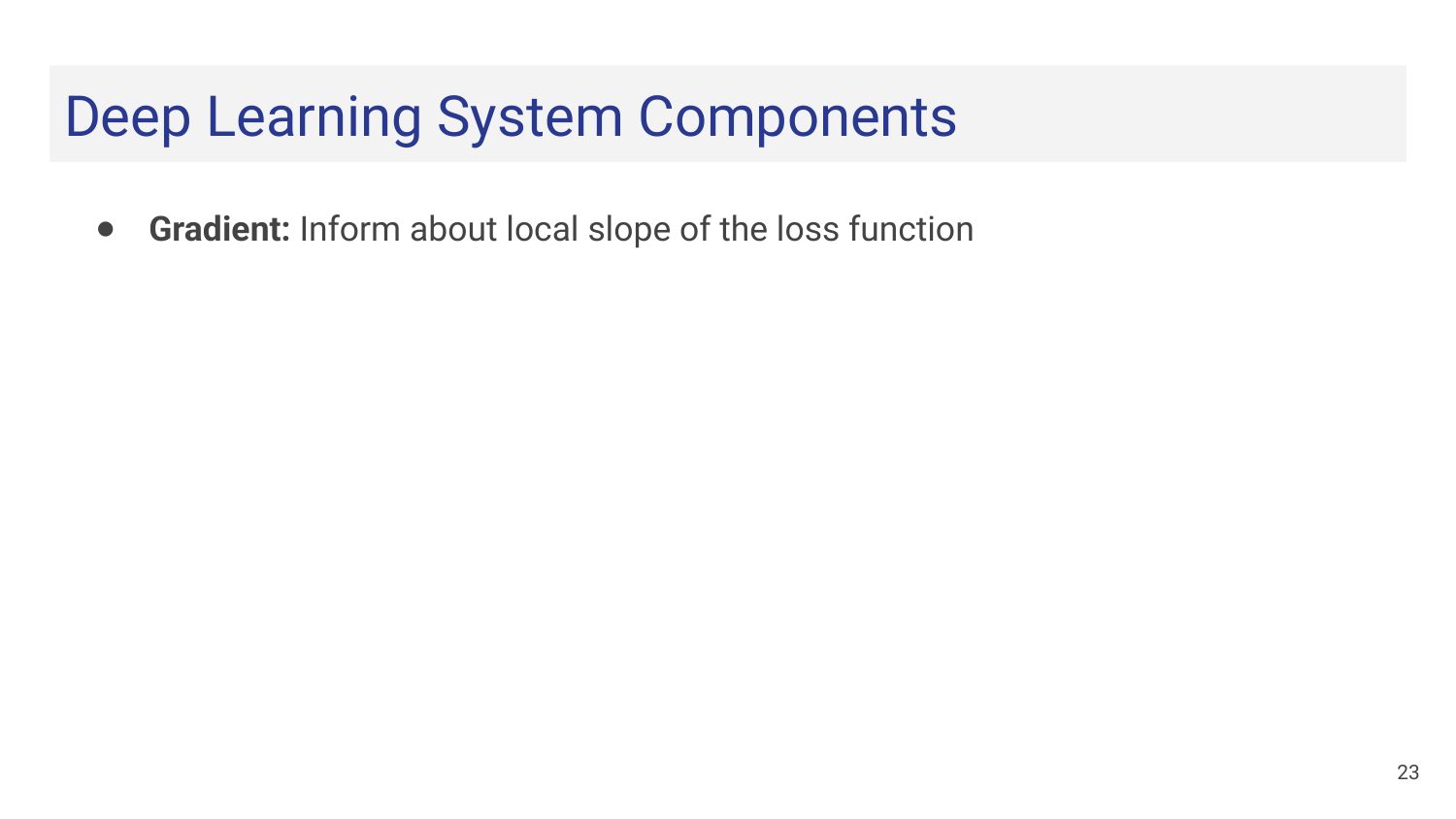

# Deep Learning System Components
Gradient: Inform about local slope of the loss function
23